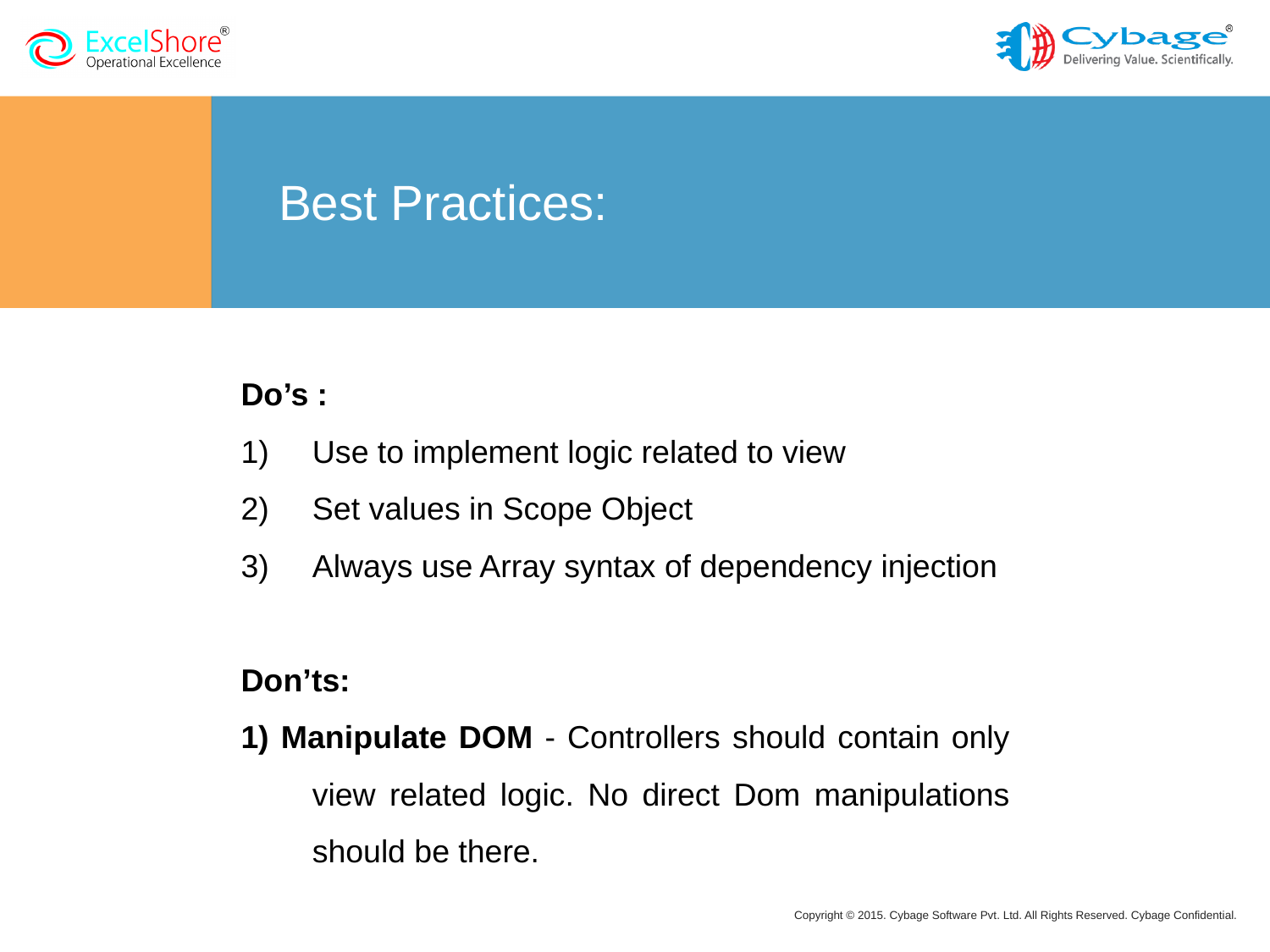

# Best Practices:
Do’s :
Use to implement logic related to view
Set values in Scope Object
Always use Array syntax of dependency injection

Don’ts:
1) Manipulate DOM - Controllers should contain only view related logic. No direct Dom manipulations should be there.